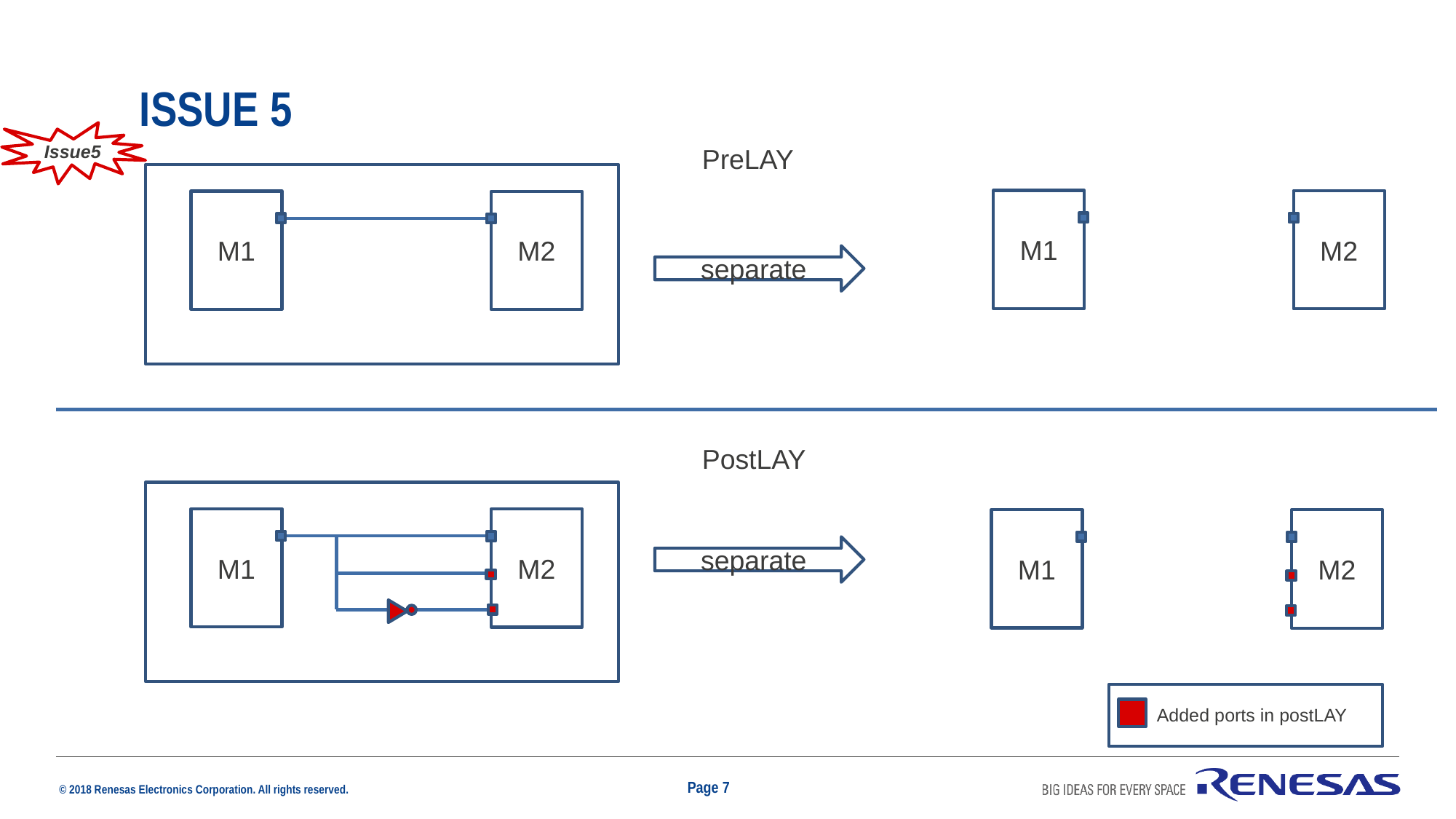

Issue 5
Issue5
PreLAY

M1
M2
M1
M2

separate
PostLAY

M1
M2
M1
M2

separate

Added ports in postLAY

Page 7